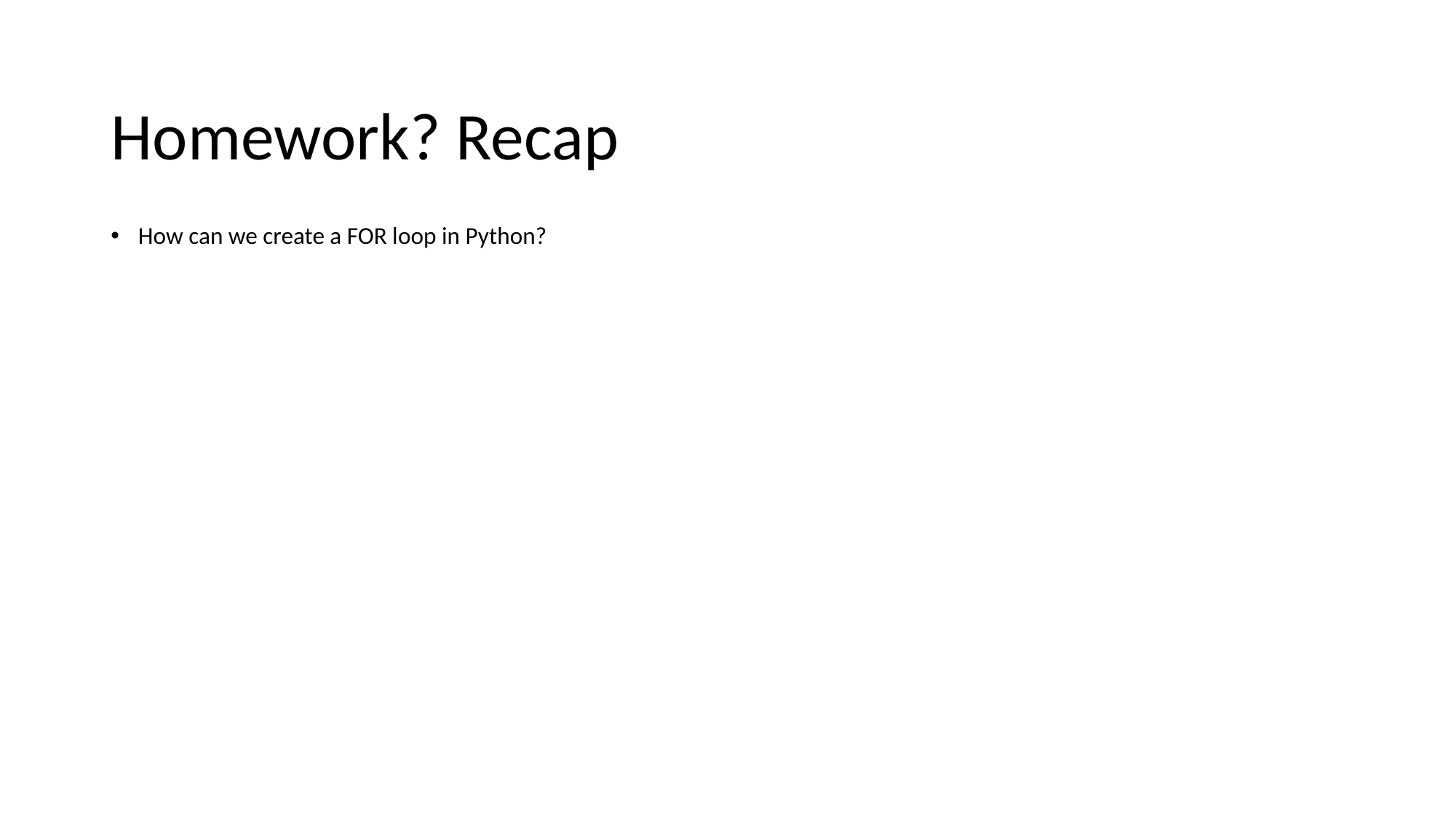

# Homework? Recap
How can we create a FOR loop in Python?